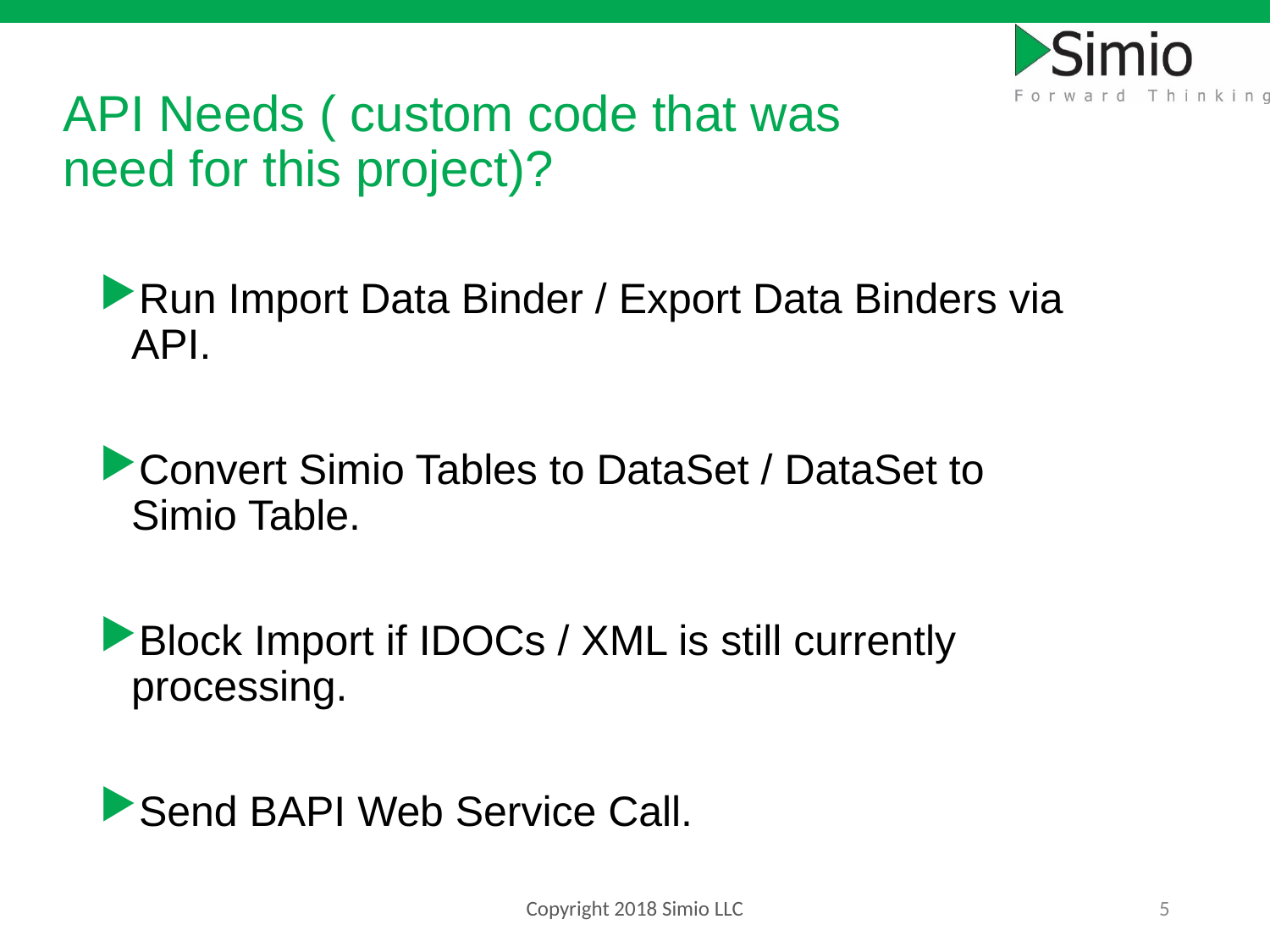

# API Needs ( custom code that was need for this project)?
Run Import Data Binder / Export Data Binders via API.

Convert Simio Tables to DataSet / DataSet to Simio Table.

Block Import if IDOCs / XML is still currently processing.

Send BAPI Web Service Call.
Copyright 2018 Simio LLC
5